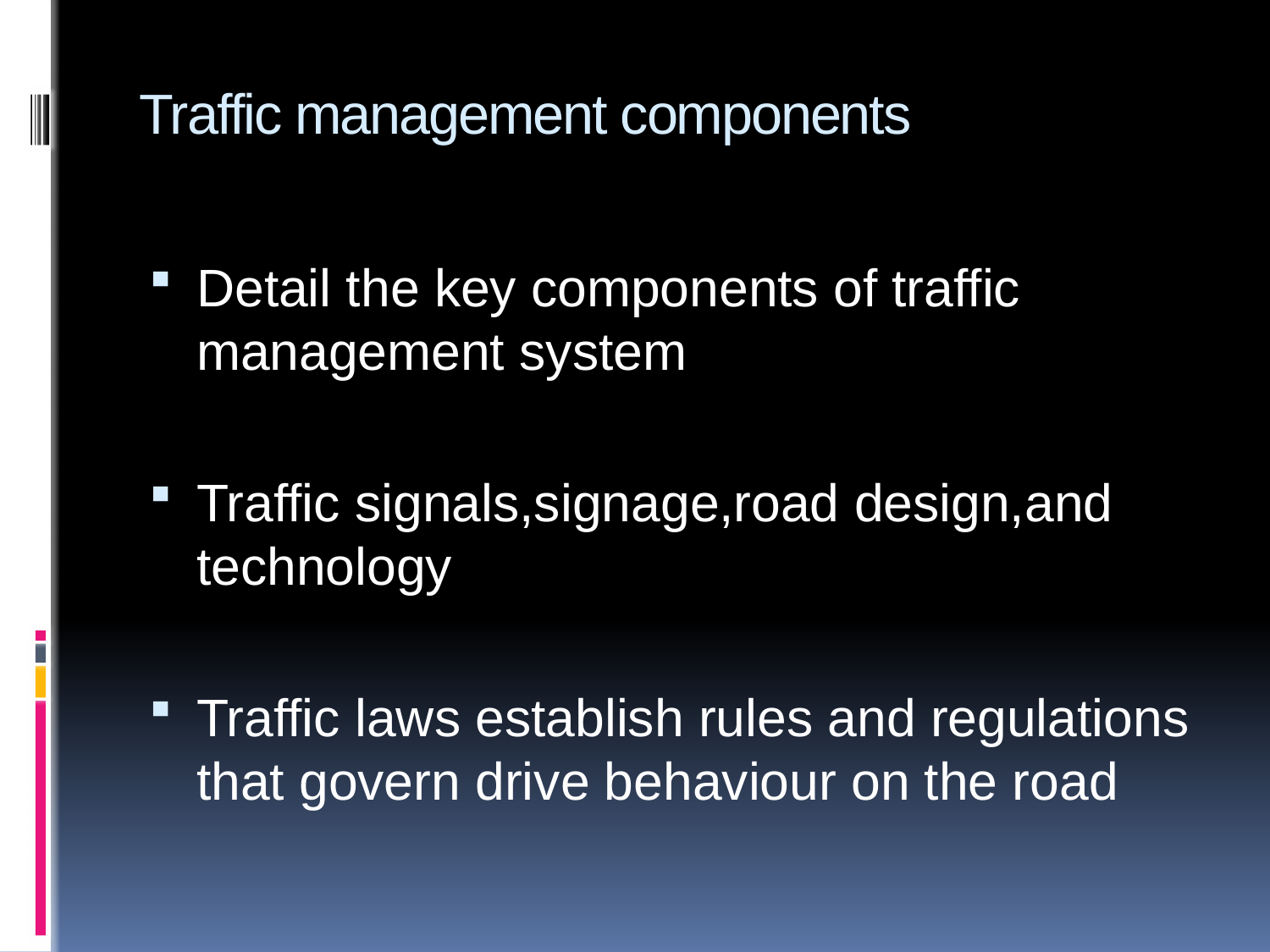

# Traffic management components
Detail the key components of traffic management system

Traffic signals,signage,road design,and technology

Traffic laws establish rules and regulations that govern drive behaviour on the road